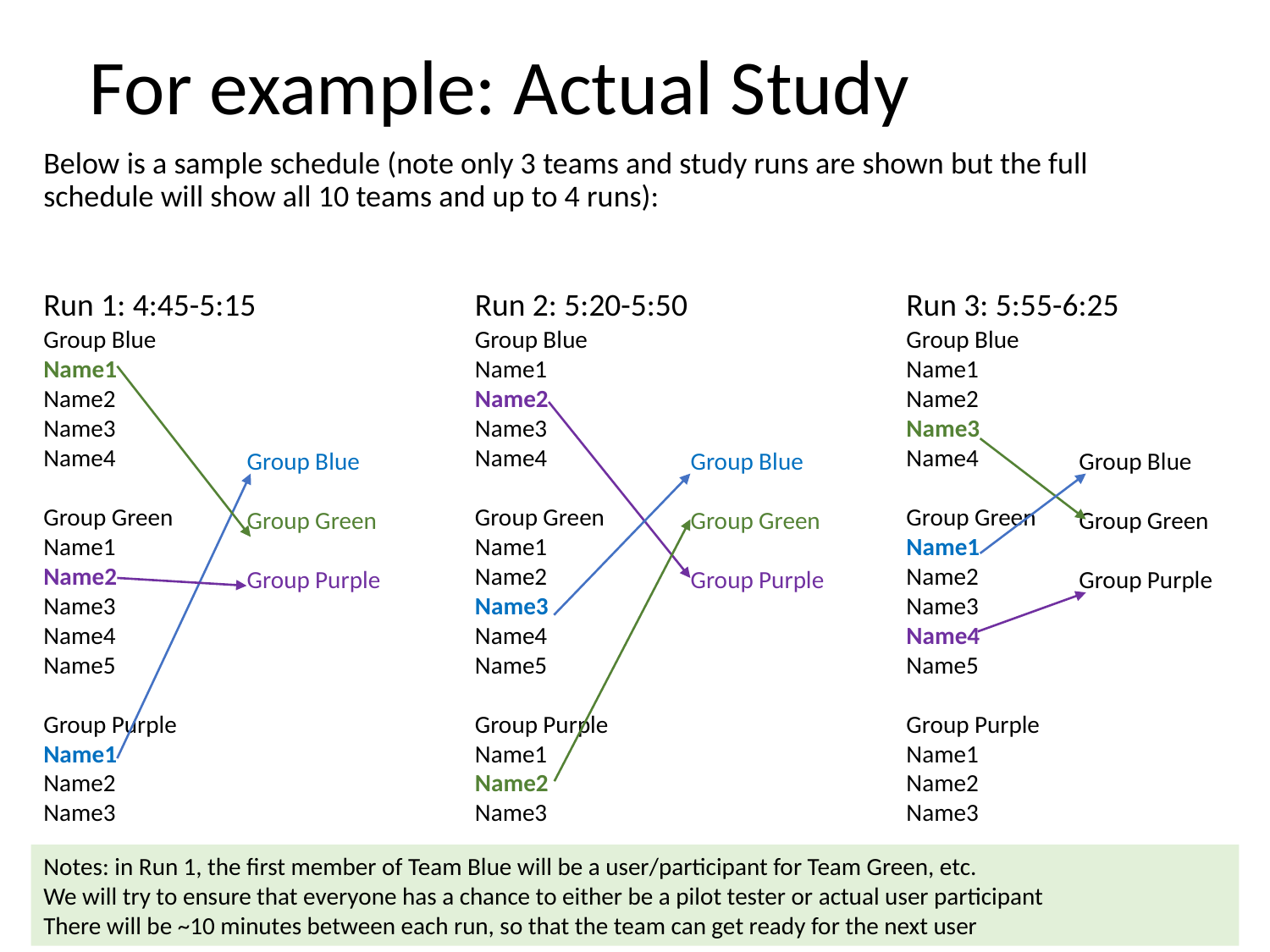

# For example: Actual Study
Below is a sample schedule (note only 3 teams and study runs are shown but the full schedule will show all 10 teams and up to 4 runs):

Run 1: 4:45-5:15
Run 2: 5:20-5:50
Run 3: 5:55-6:25
Group Blue
Name1
Name2
Name3
Name4

Group Green
Name1
Name2
Name3
Name4
Name5

Group Purple
Name1
Name2
Name3
Group Blue
Name1
Name2
Name3
Name4

Group Green
Name1
Name2
Name3
Name4
Name5

Group Purple
Name1
Name2
Name3
Group Blue
Name1
Name2
Name3
Name4

Group Green
Name1
Name2
Name3
Name4
Name5

Group Purple
Name1
Name2
Name3
Group Blue

Group Green

Group Purple

Group Blue

Group Green

Group Purple

Group Blue

Group Green

Group Purple

Notes: in Run 1, the first member of Team Blue will be a user/participant for Team Green, etc.
We will try to ensure that everyone has a chance to either be a pilot tester or actual user participant
There will be ~10 minutes between each run, so that the team can get ready for the next user